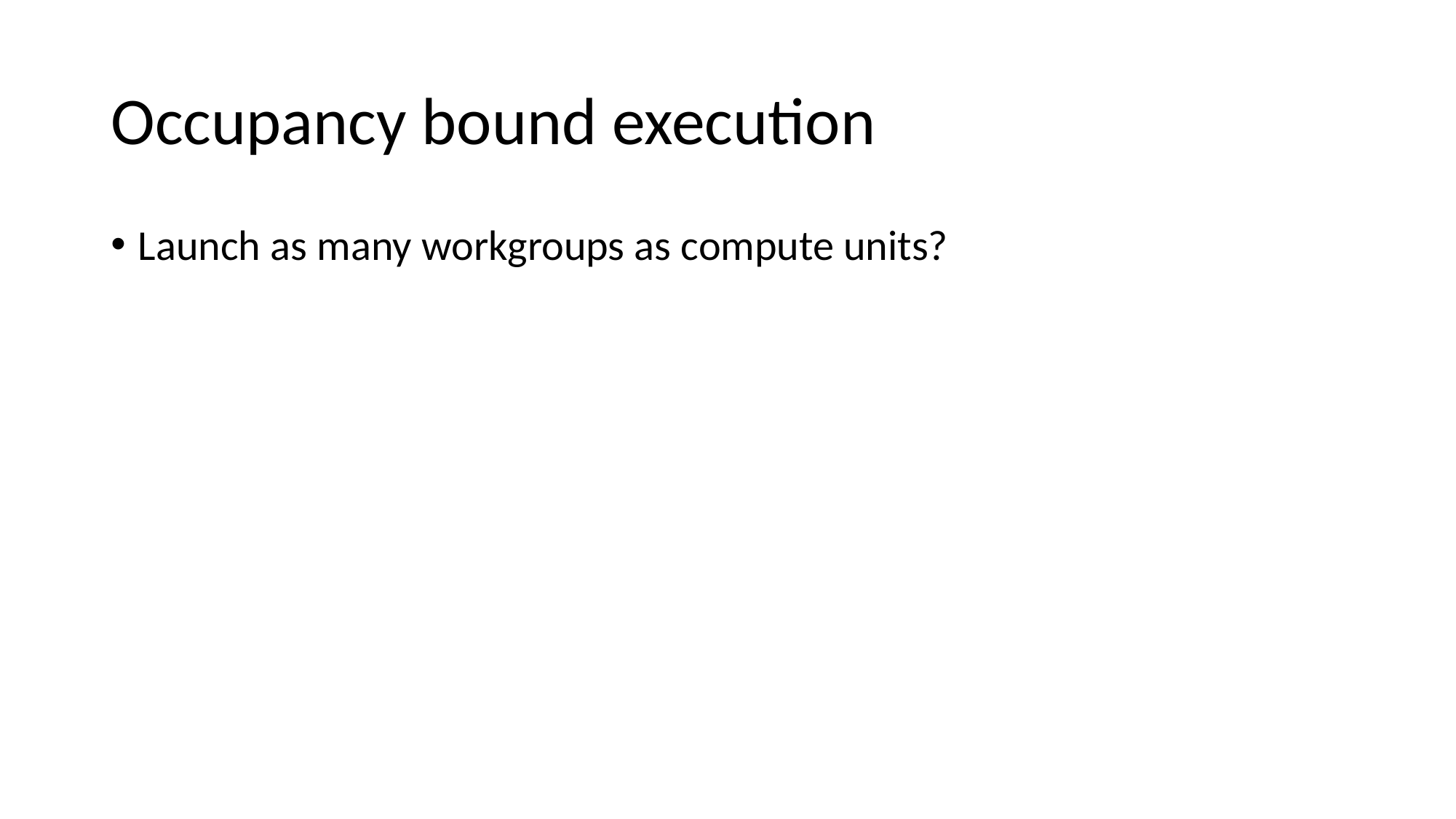

# Occupancy bound execution
Launch as many workgroups as compute units?